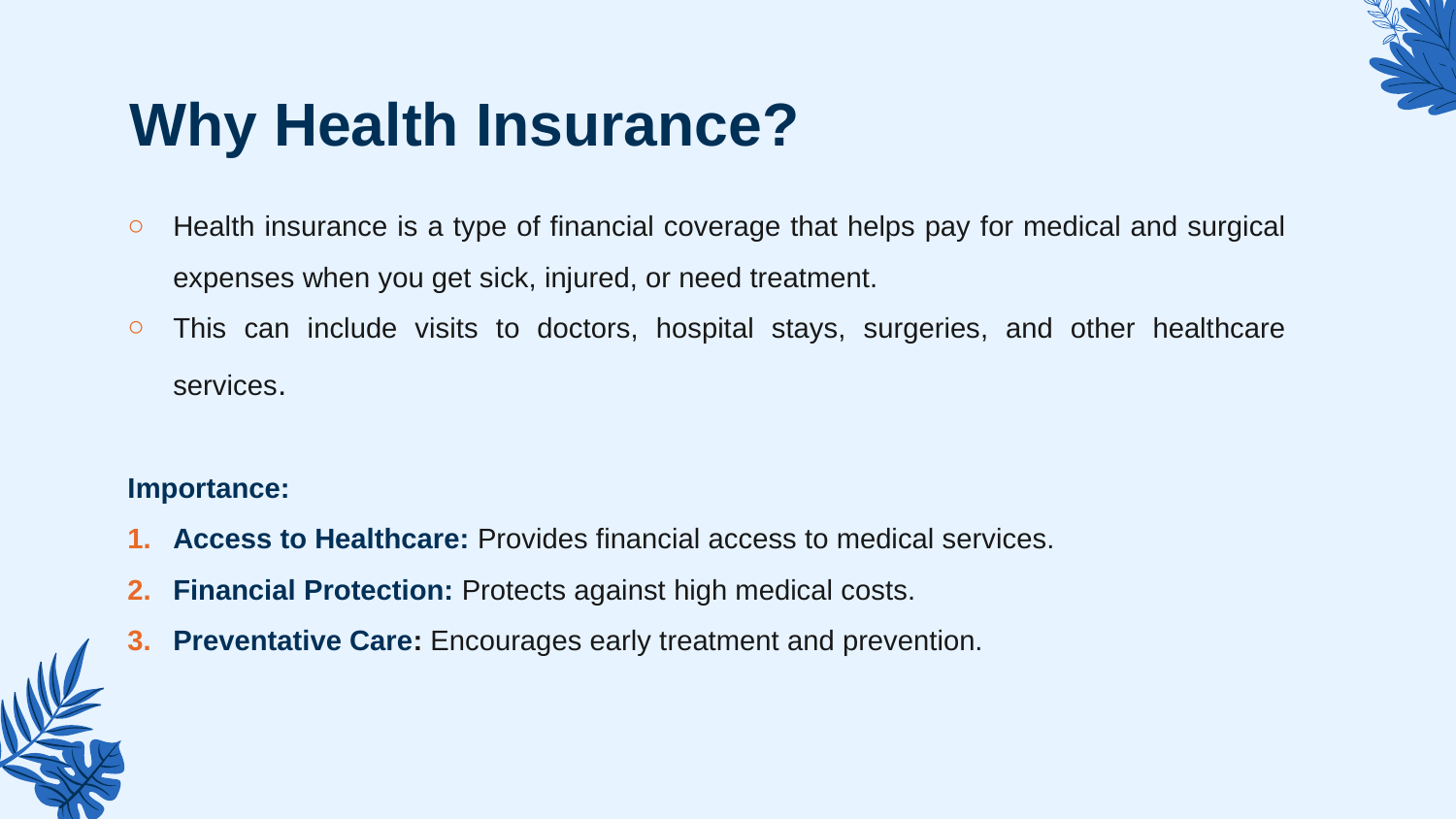

# Why Health Insurance?
Health insurance is a type of financial coverage that helps pay for medical and surgical expenses when you get sick, injured, or need treatment.
This can include visits to doctors, hospital stays, surgeries, and other healthcare services.

Importance:
Access to Healthcare: Provides financial access to medical services.
Financial Protection: Protects against high medical costs.
Preventative Care: Encourages early treatment and prevention.